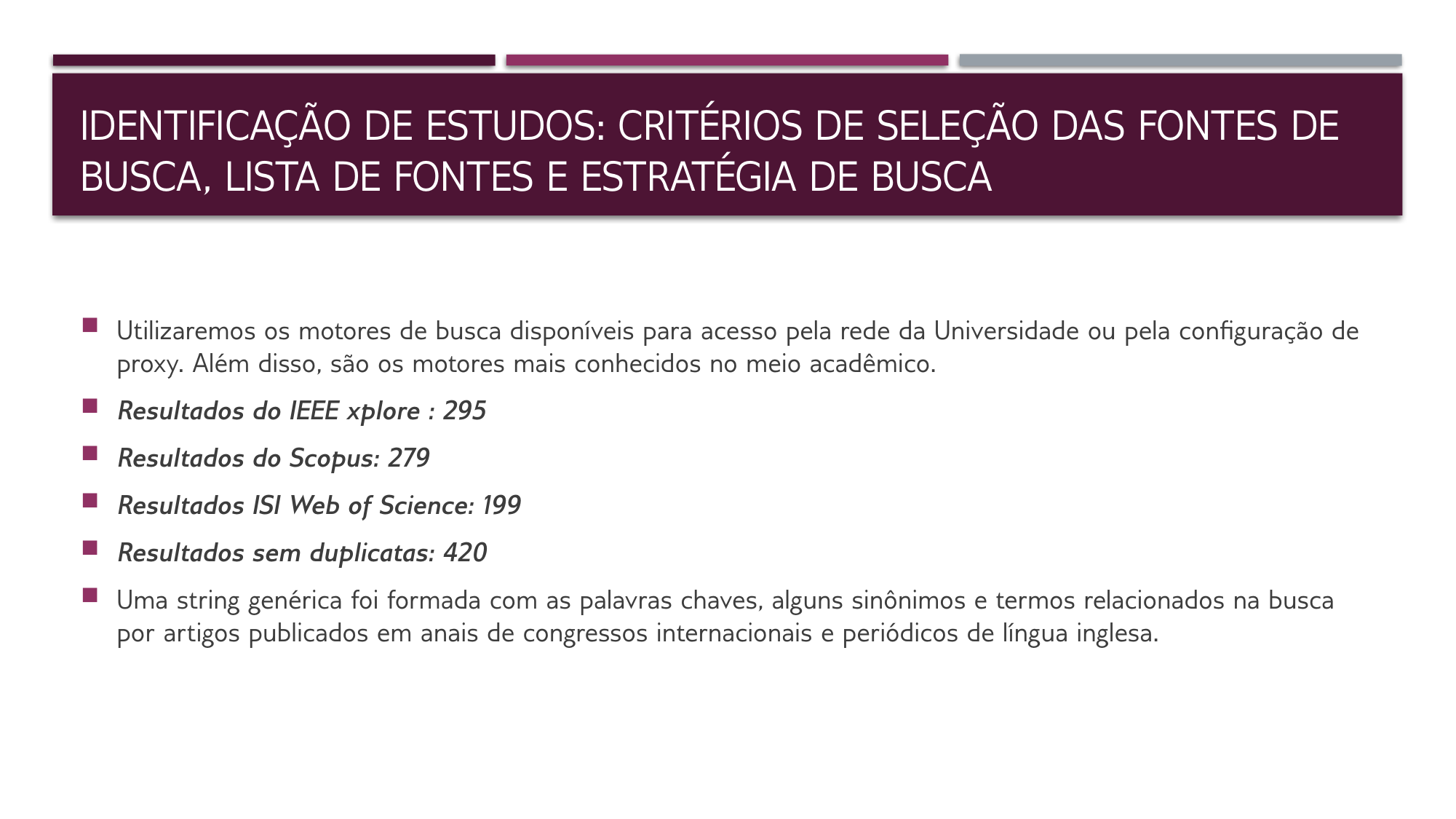

# Identificação de Estudos: Critérios de seleção das fontes de busca, lista de fontes e estratégia de busca
Utilizaremos os motores de busca disponíveis para acesso pela rede da Universidade ou pela configuração de proxy. Além disso, são os motores mais conhecidos no meio acadêmico.
Resultados do IEEE xplore : 295
Resultados do Scopus: 279
Resultados ISI Web of Science: 199
Resultados sem duplicatas: 420
Uma string genérica foi formada com as palavras chaves, alguns sinônimos e termos relacionados na busca por artigos publicados em anais de congressos internacionais e periódicos de língua inglesa.